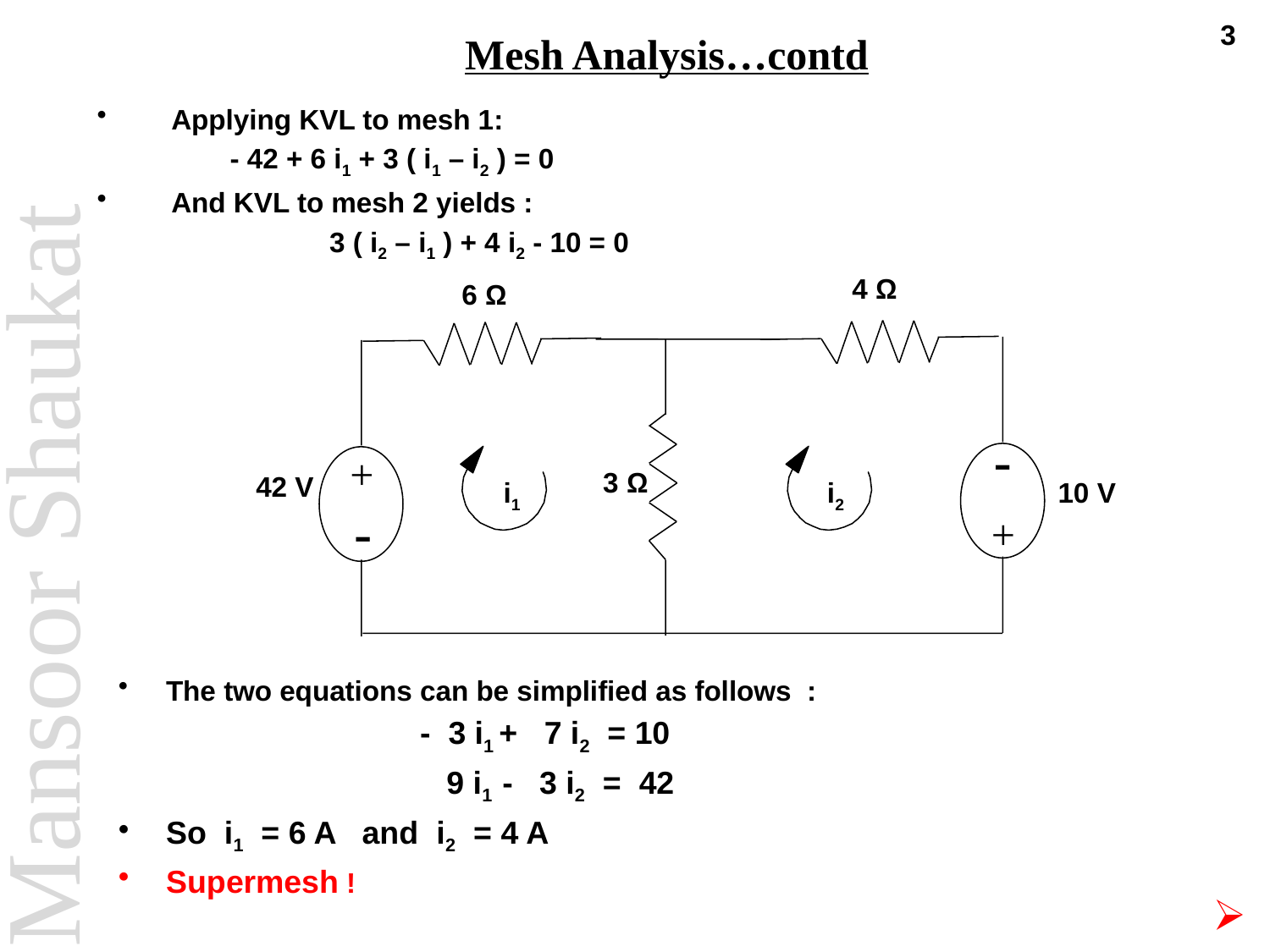

3
# Mesh Analysis…contd
Applying KVL to mesh 1:
 - 42 + 6 i1 + 3 ( i1 – i2 ) = 0
And KVL to mesh 2 yields :
	  	    3 ( i2 – i1 ) + 4 i2 - 10 = 0

4 Ω
6 Ω

-
+

3 Ω
42 V
i1
i2
10 V
-
+

The two equations can be simplified as follows  :
			-  3 i1 +   7 i2  = 10
			   9 i1  -   3 i2  =  42
So  i1  = 6 A   and  i2  = 4 A
Supermesh !